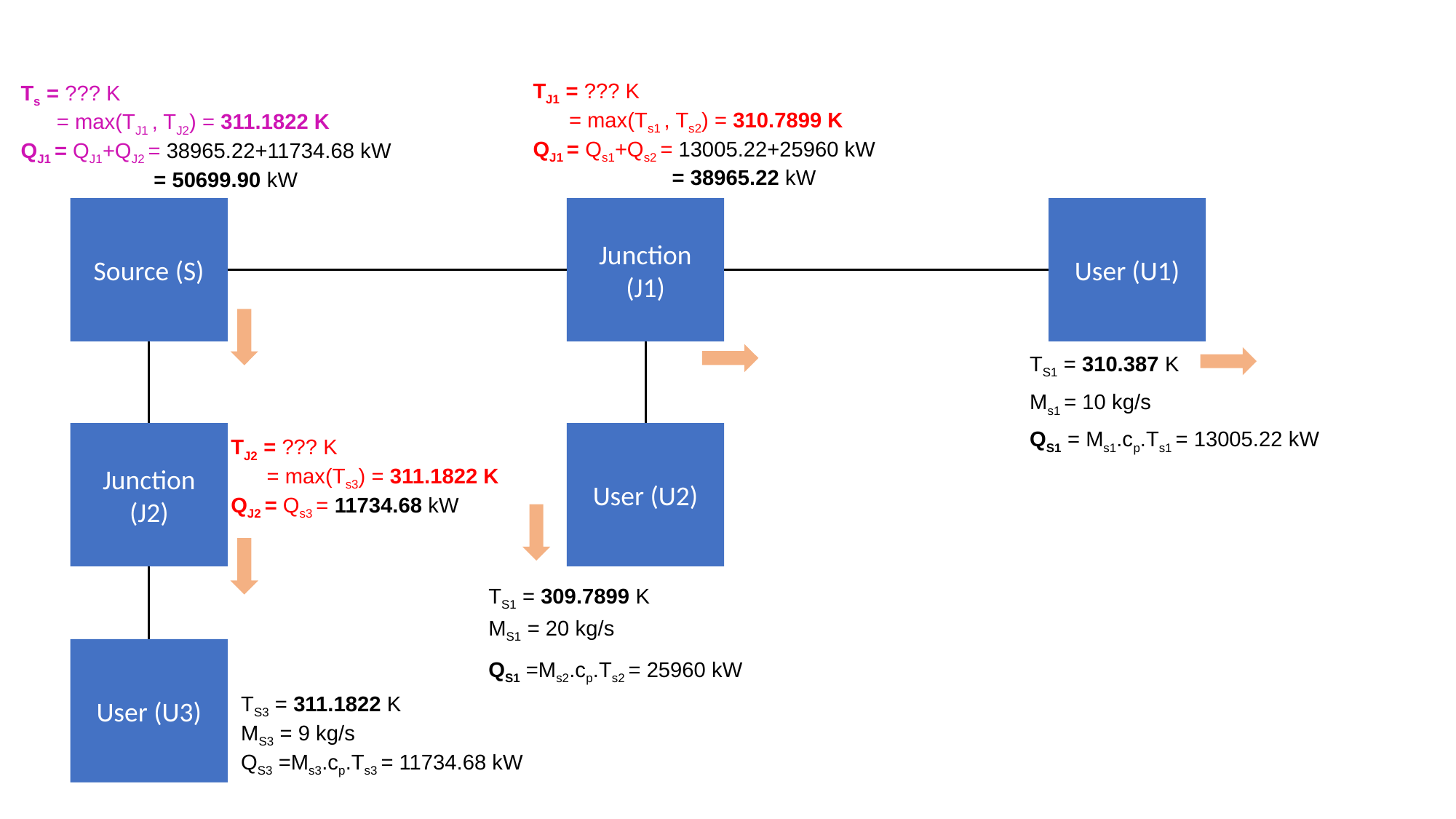

TJ1 = ??? K
      = max(Ts1 , Ts2) = 310.7899 K
QJ1 = Qs1+Qs2 = 13005.22+25960 kW
	     = 38965.22 kW
Ts = ??? K
      = max(TJ1 , TJ2) = 311.1822 K
QJ1 = QJ1+QJ2 = 38965.22+11734.68 kW 	    = 50699.90 kW
Source (S)
Junction (J1)
User (U1)
Junction (J2)
User (U2)
User (U3)

TS1 = 310.387 K

Ms1 = 10 kg/s
QS1 = Ms1.cp.Ts1 = 13005.22 kW
TJ2 = ??? K
      = max(Ts3) = 311.1822 K
QJ2 = Qs3 = 11734.68 kW

TS1 = 309.7899 K
MS1 = 20 kg/s
QS1 =Ms2.cp.Ts2 = 25960 kW
TS3 = 311.1822 K
MS3 = 9 kg/s
QS3 =Ms3.cp.Ts3 = 11734.68 kW